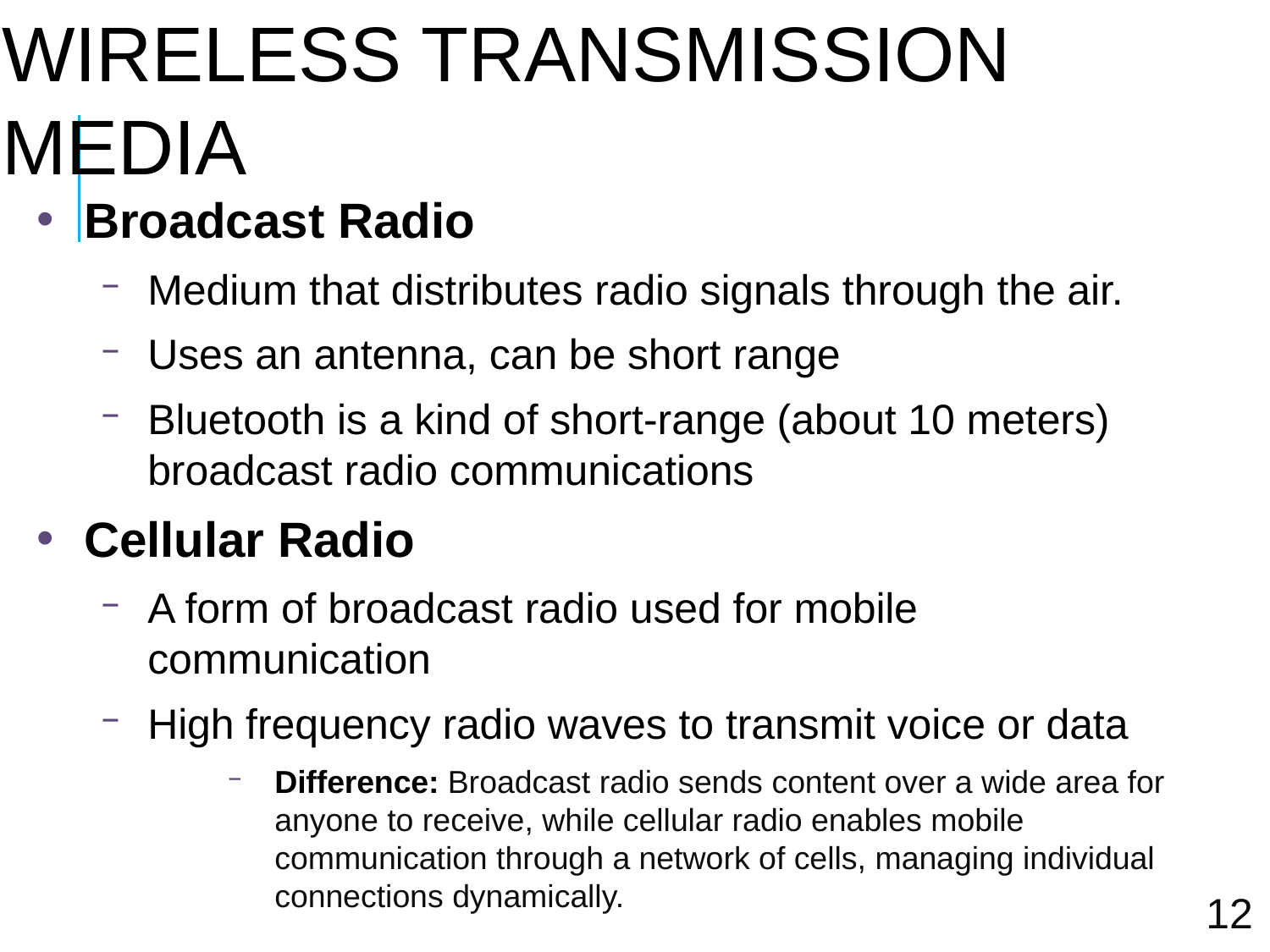

# Wireless Transmission Media
Broadcast Radio
Medium that distributes radio signals through the air.
Uses an antenna, can be short range
Bluetooth is a kind of short-range (about 10 meters) broadcast radio communications
Cellular Radio
A form of broadcast radio used for mobile communication
High frequency radio waves to transmit voice or data
Difference: Broadcast radio sends content over a wide area for anyone to receive, while cellular radio enables mobile communication through a network of cells, managing individual connections dynamically.
12